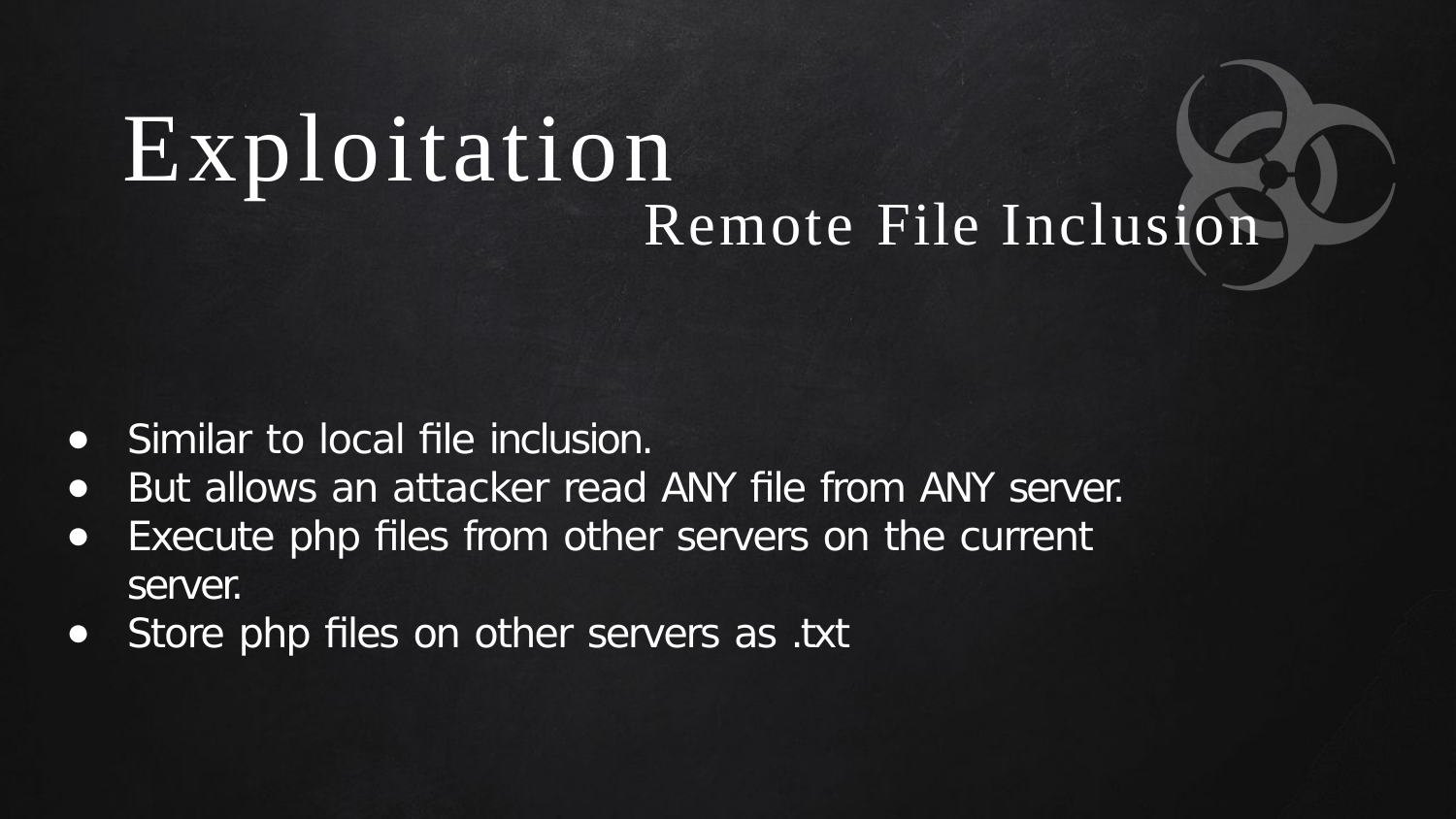

# Exploitation
Remote File Inclusion
Similar to local file inclusion.
But allows an attacker read ANY file from ANY server.
Execute php files from other servers on the current server.
Store php files on other servers as .txt